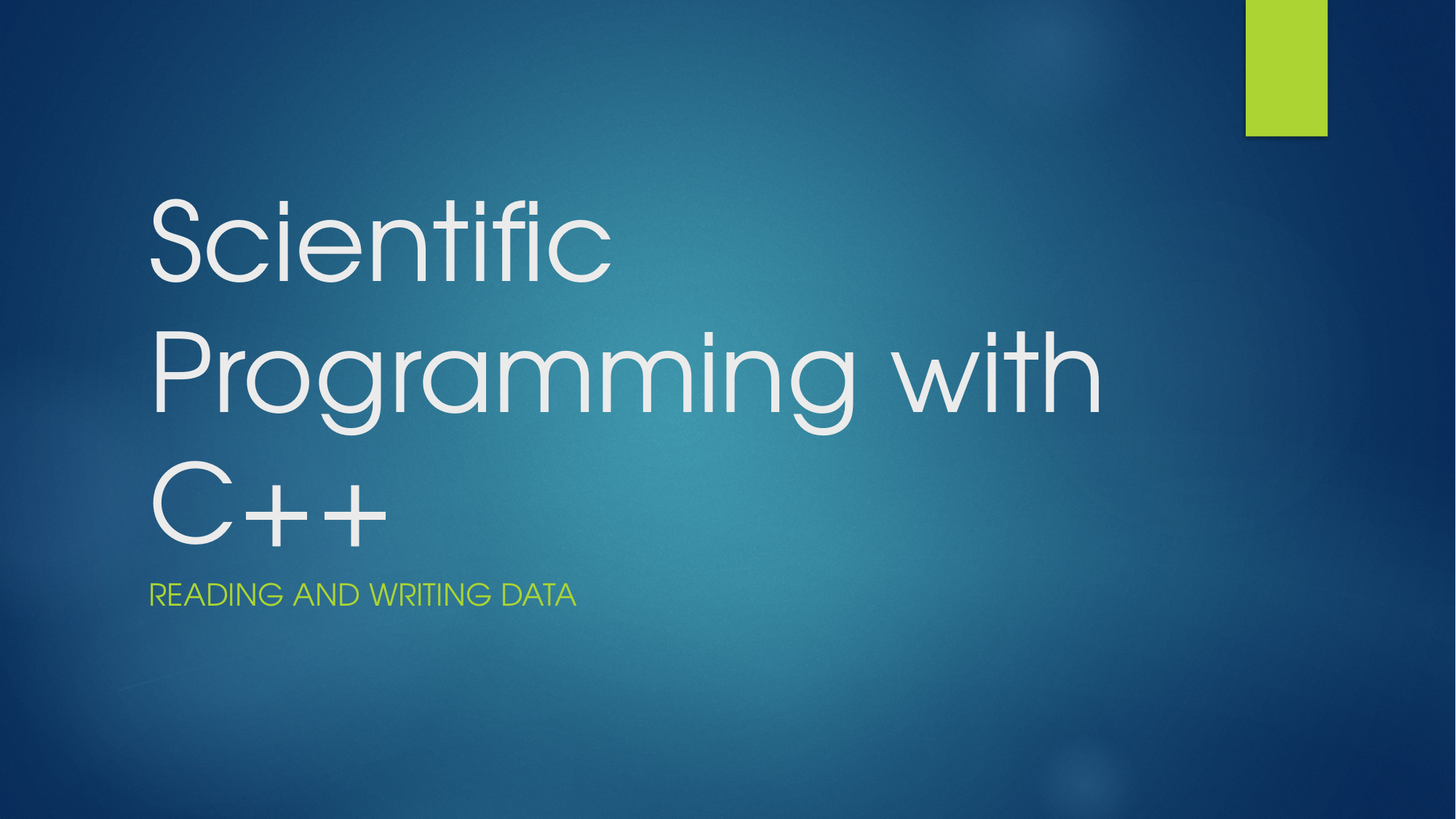

# Scientific Programming with C++
Reading and writing data